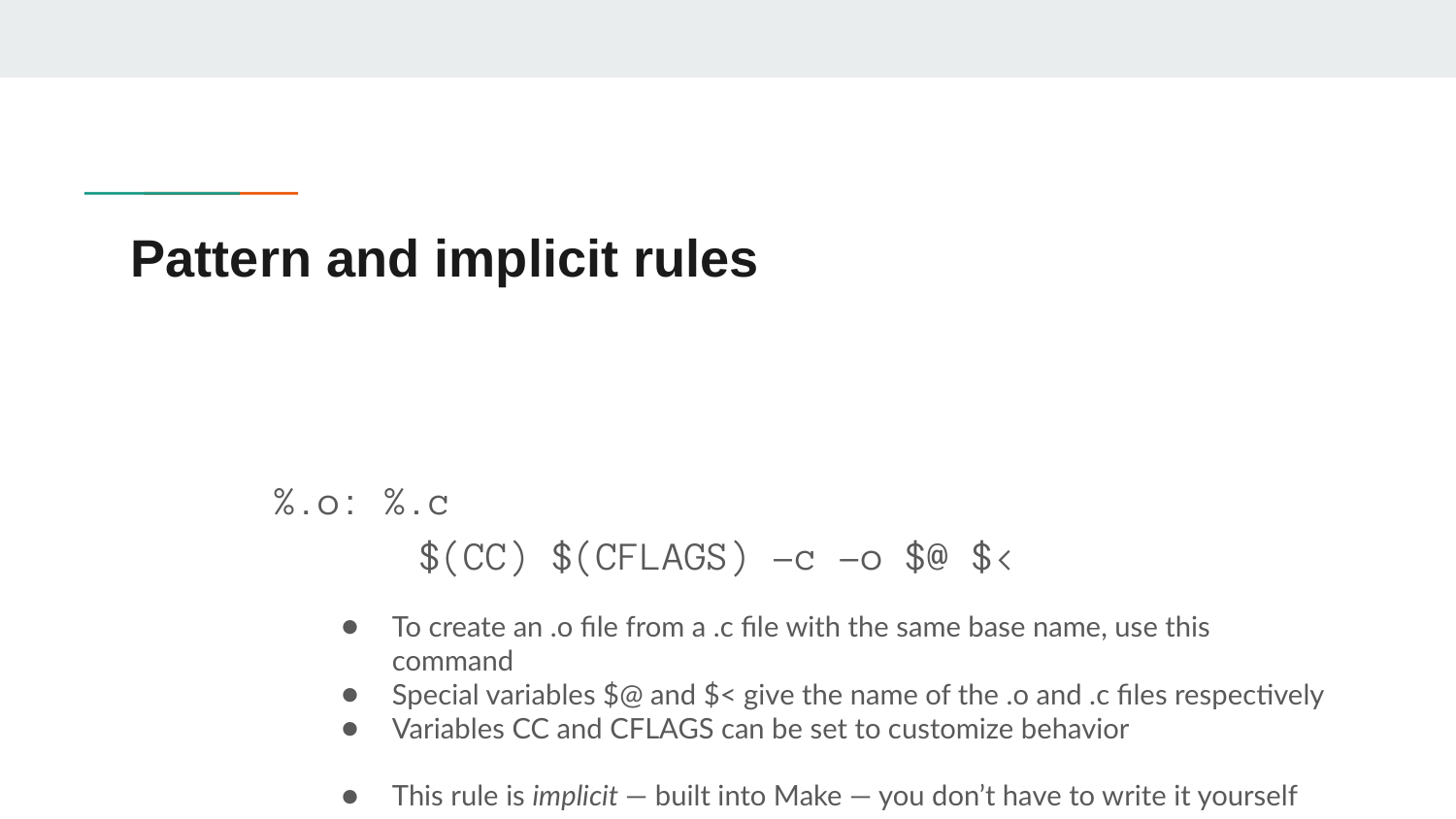

# Pattern and implicit rules
%.o: %.c
	$(CC) $(CFLAGS) -c -o $@ $<
To create an .o file from a .c file with the same base name, use this command
Special variables $@ and $< give the name of the .o and .c files respectively
Variables CC and CFLAGS can be set to customize behavior

This rule is implicit — built into Make — you don’t have to write it yourself